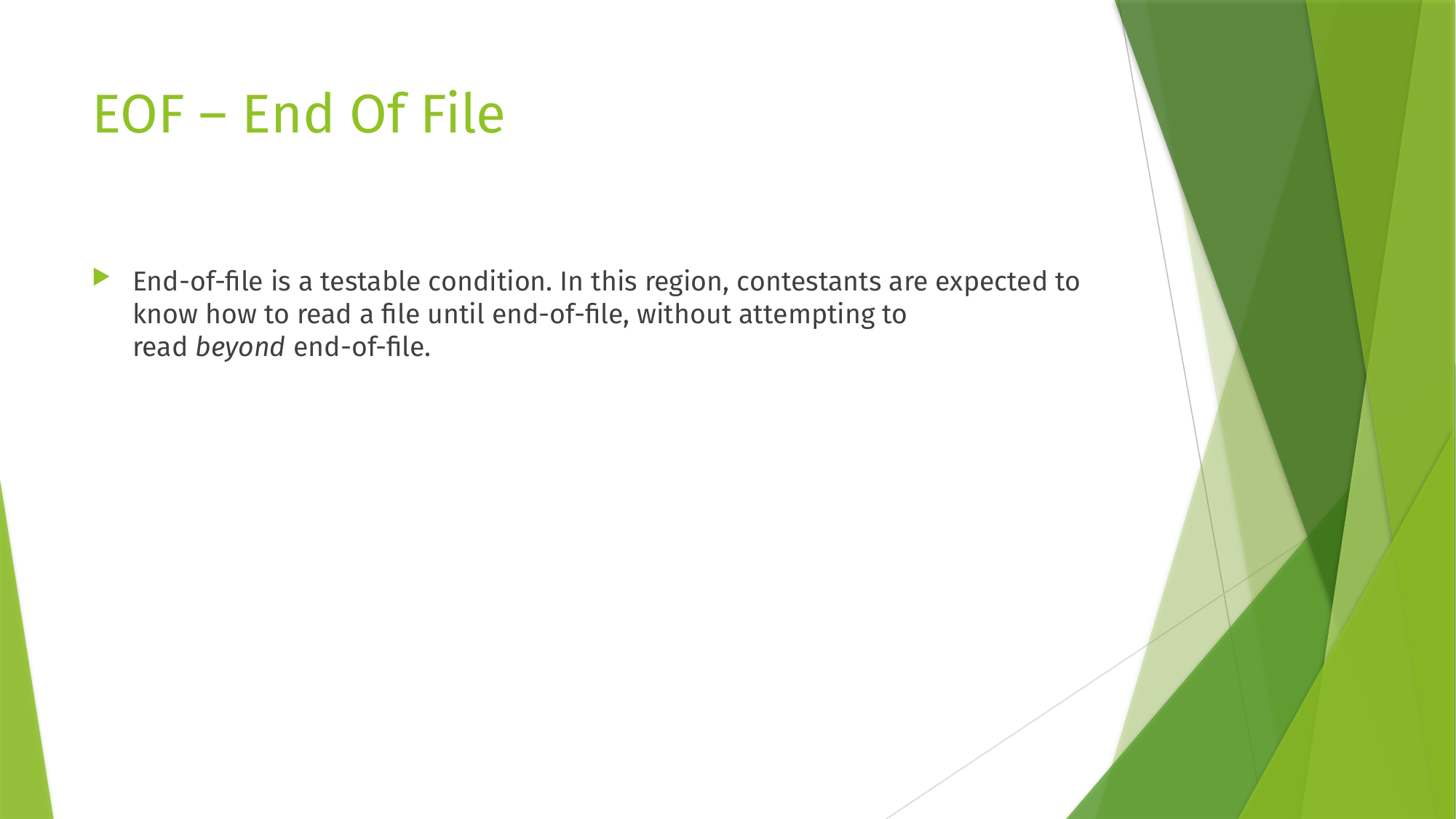

# EOF – End Of File
End-of-file is a testable condition. In this region, contestants are expected to know how to read a file until end-of-file, without attempting to read beyond end-of-file.